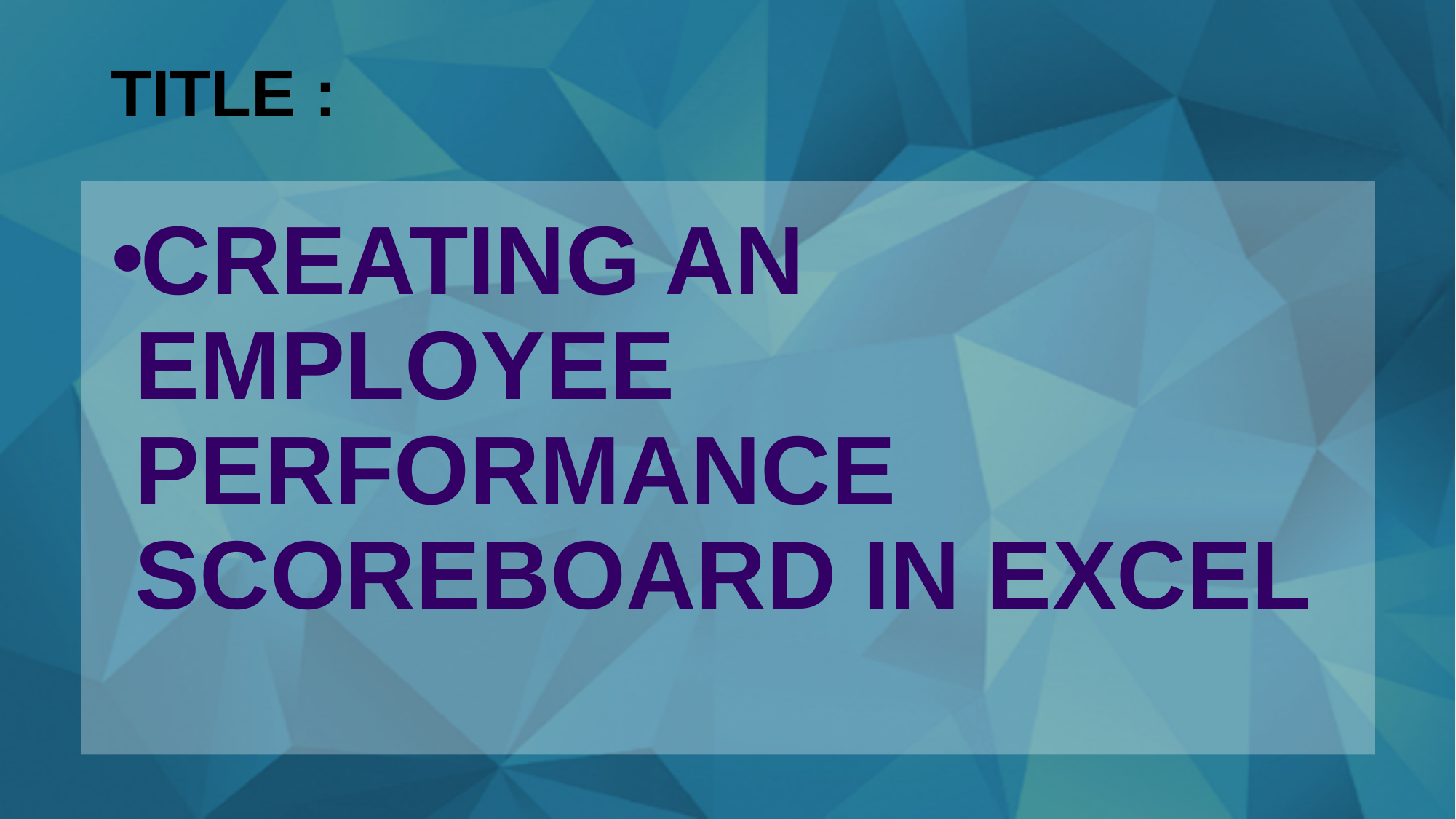

# TITLE :
CREATING AN EMPLOYEE PERFORMANCE SCOREBOARD IN EXCEL